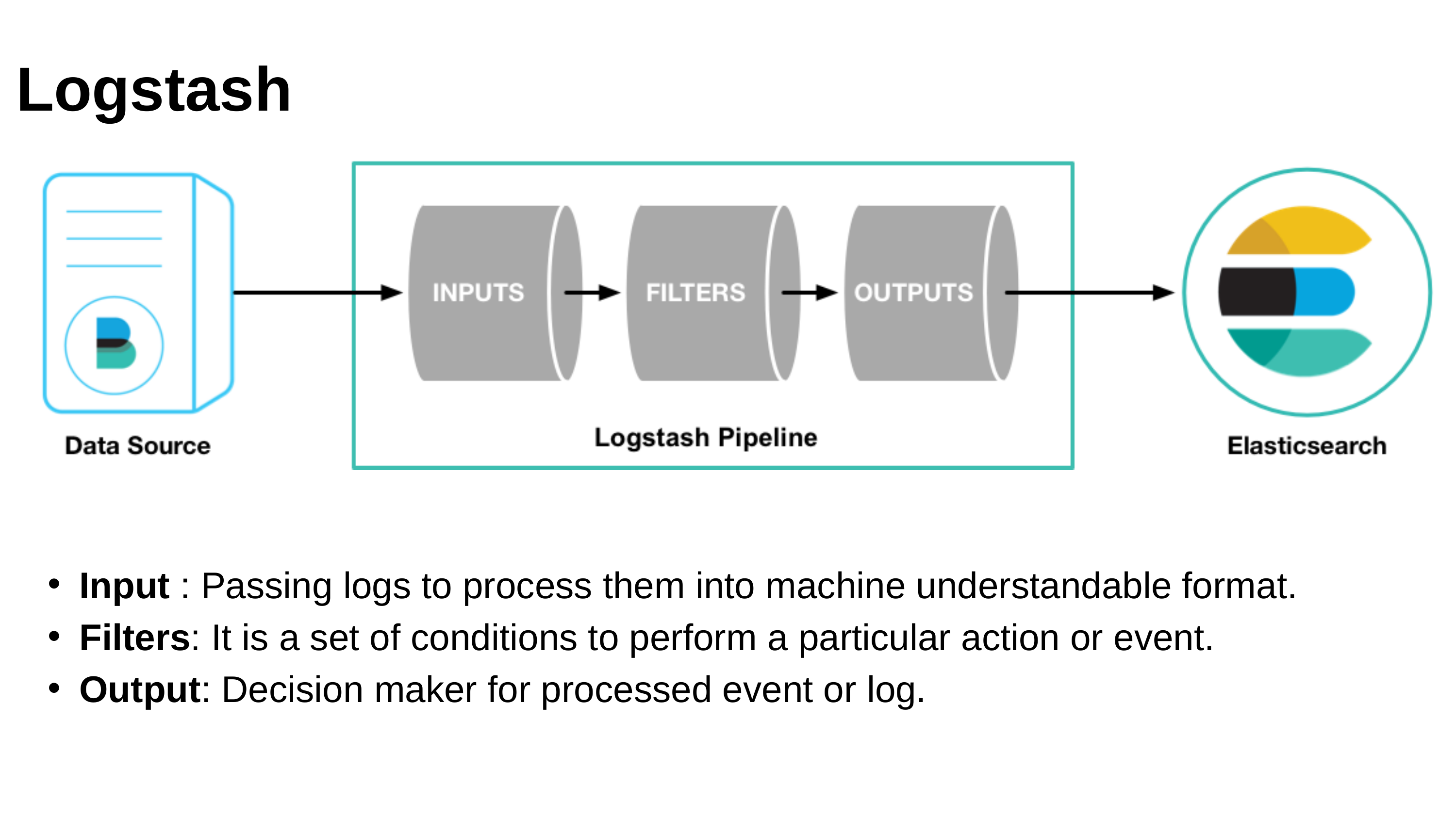

Logstash

Input : Passing logs to process them into machine understandable format.
Filters: It is a set of conditions to perform a particular action or event.
Output: Decision maker for processed event or log.